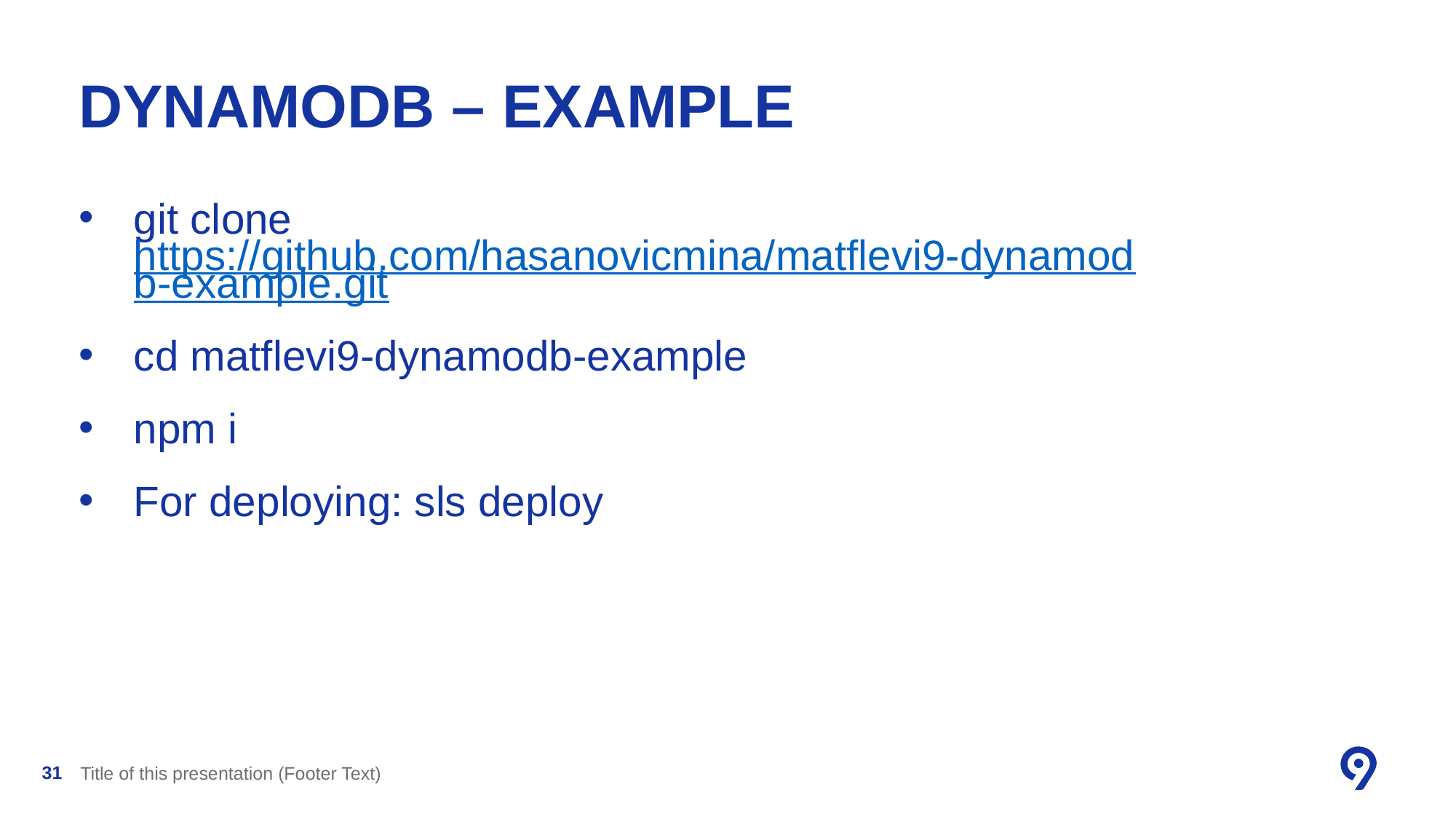

# Dynamodb – EXAMPLE

git clone https://github.com/hasanovicmina/matflevi9-dynamodb-example.git

cd matflevi9-dynamodb-example

npm i

For deploying: sls deploy

Title of this presentation (Footer Text)
31